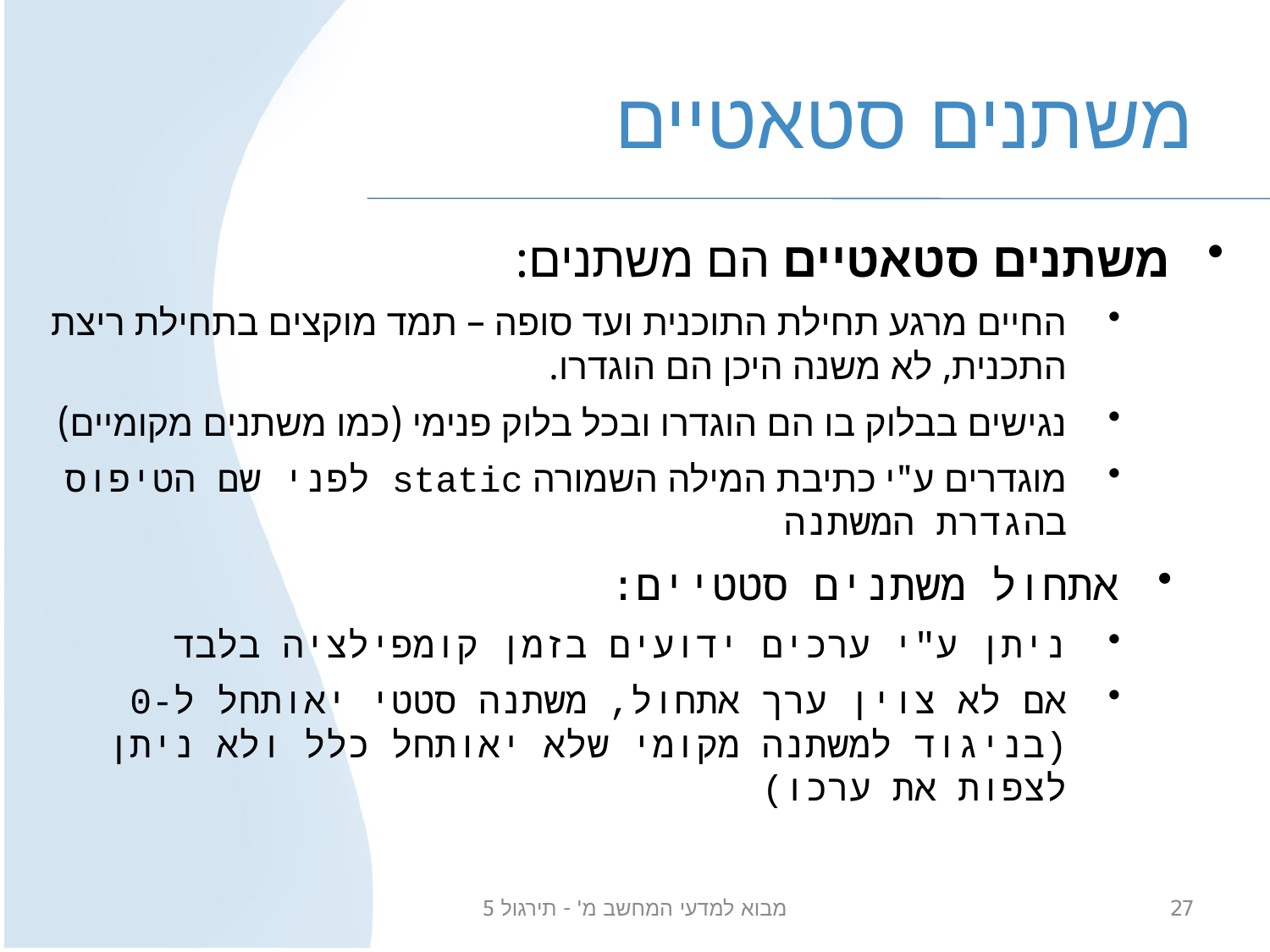

# משתנים סטאטיים
משתנים סטאטיים הם משתנים:
החיים מרגע תחילת התוכנית ועד סופה – תמד מוקצים בתחילת ריצת התכנית, לא משנה היכן הם הוגדרו.
נגישים בבלוק בו הם הוגדרו ובכל בלוק פנימי (כמו משתנים מקומיים)
מוגדרים ע"י כתיבת המילה השמורה static לפני שם הטיפוס בהגדרת המשתנה
אתחול משתנים סטטיים:
ניתן ע"י ערכים ידועים בזמן קומפילציה בלבד
אם לא צוין ערך אתחול, משתנה סטטי יאותחל ל-0 (בניגוד למשתנה מקומי שלא יאותחל כלל ולא ניתן לצפות את ערכו)
מבוא למדעי המחשב מ' - תירגול 5
27